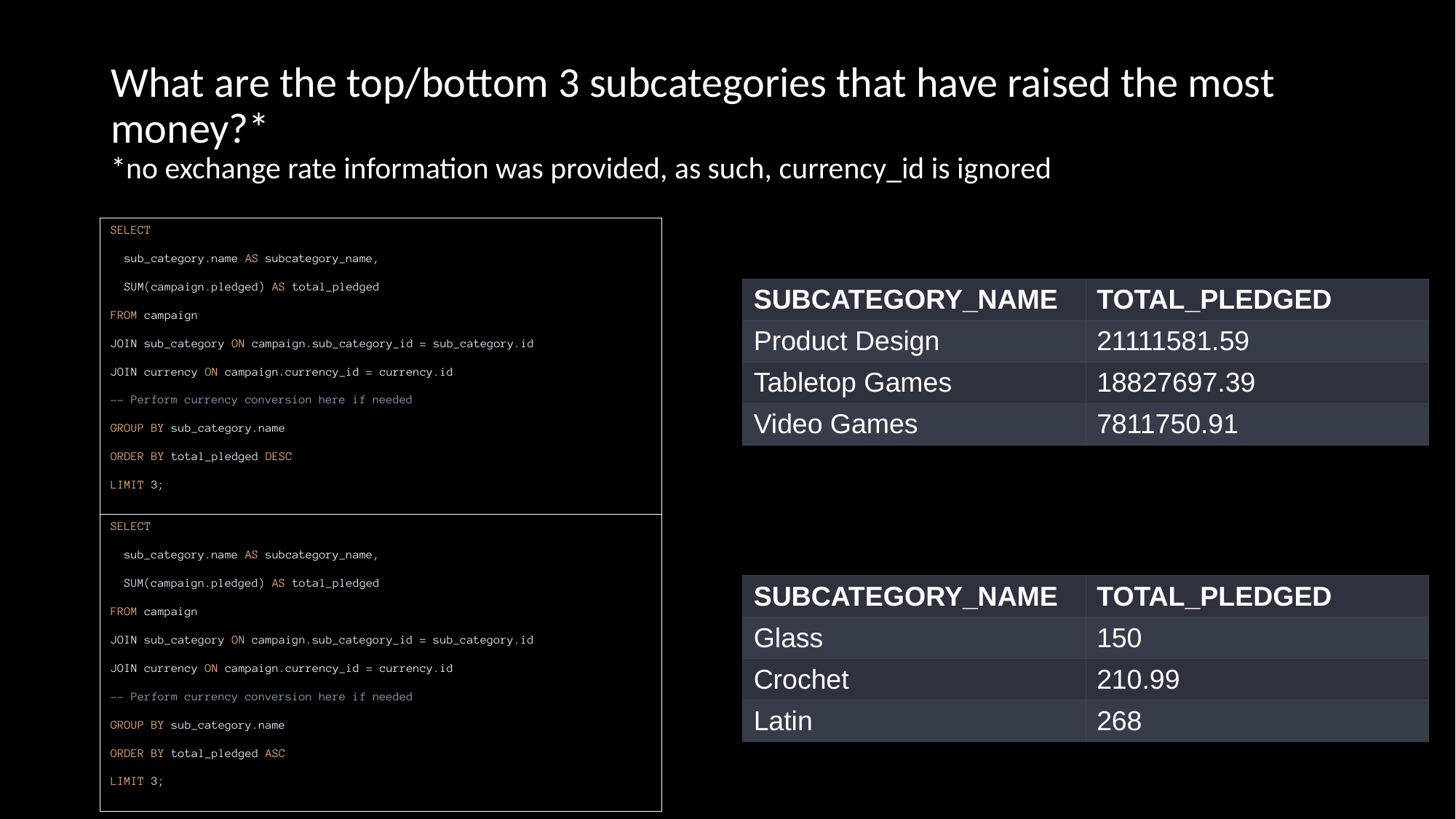

# What are the top/bottom 3 subcategories that have raised the most money?* *no exchange rate information was provided, as such, currency_id is ignored
SELECT
  sub_category.name AS subcategory_name,
  SUM(campaign.pledged) AS total_pledged
FROM campaign
JOIN sub_category ON campaign.sub_category_id = sub_category.id
JOIN currency ON campaign.currency_id = currency.id
-- Perform currency conversion here if needed
GROUP BY sub_category.name
ORDER BY total_pledged DESC
LIMIT 3;
| SUBCATEGORY\_NAME | TOTAL\_PLEDGED |
| --- | --- |
| Product Design | 21111581.59 |
| Tabletop Games | 18827697.39 |
| Video Games | 7811750.91 |
SELECT
  sub_category.name AS subcategory_name,
  SUM(campaign.pledged) AS total_pledged
FROM campaign
JOIN sub_category ON campaign.sub_category_id = sub_category.id
JOIN currency ON campaign.currency_id = currency.id
-- Perform currency conversion here if needed
GROUP BY sub_category.name
ORDER BY total_pledged ASC
LIMIT 3;
| SUBCATEGORY\_NAME | TOTAL\_PLEDGED |
| --- | --- |
| Glass | 150 |
| Crochet | 210.99 |
| Latin | 268 |